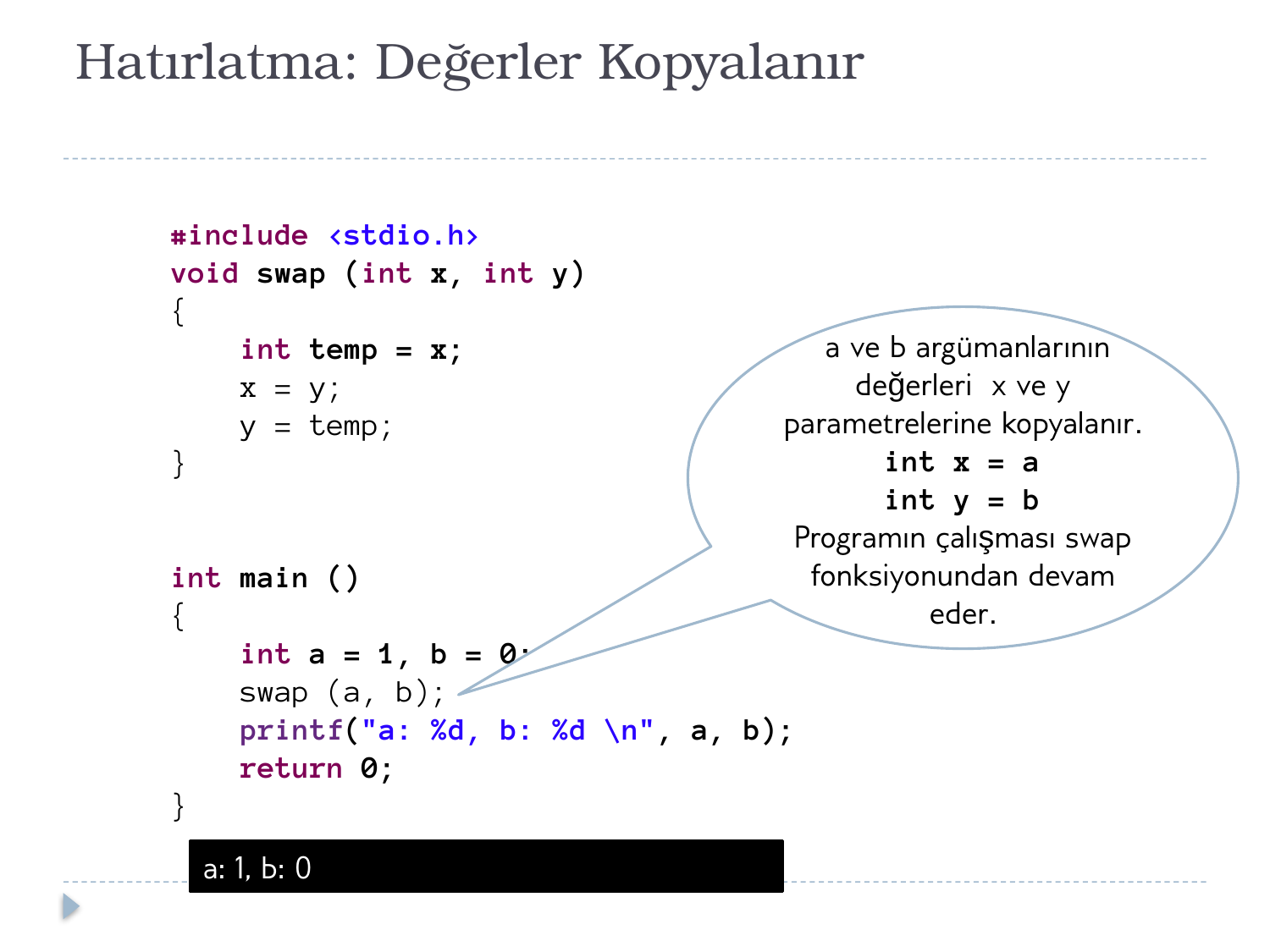

# Hatırlatma: Değerler Kopyalanır

#include <stdio.h>
void swap (int x, int y)
{
    int temp = x;
    x = y;
    y = temp;
}

int main ()
{
    int a = 1, b = 0;
    swap (a, b);
    printf("a: %d, b: %d \n", a, b);
    return 0;
}
 a ve b argümanlarının değerleri  x ve y parametrelerine kopyalanır.
int x = a
int y = b
Programın çalışması swap fonksiyonundan devam eder.
a: 1, b: 0